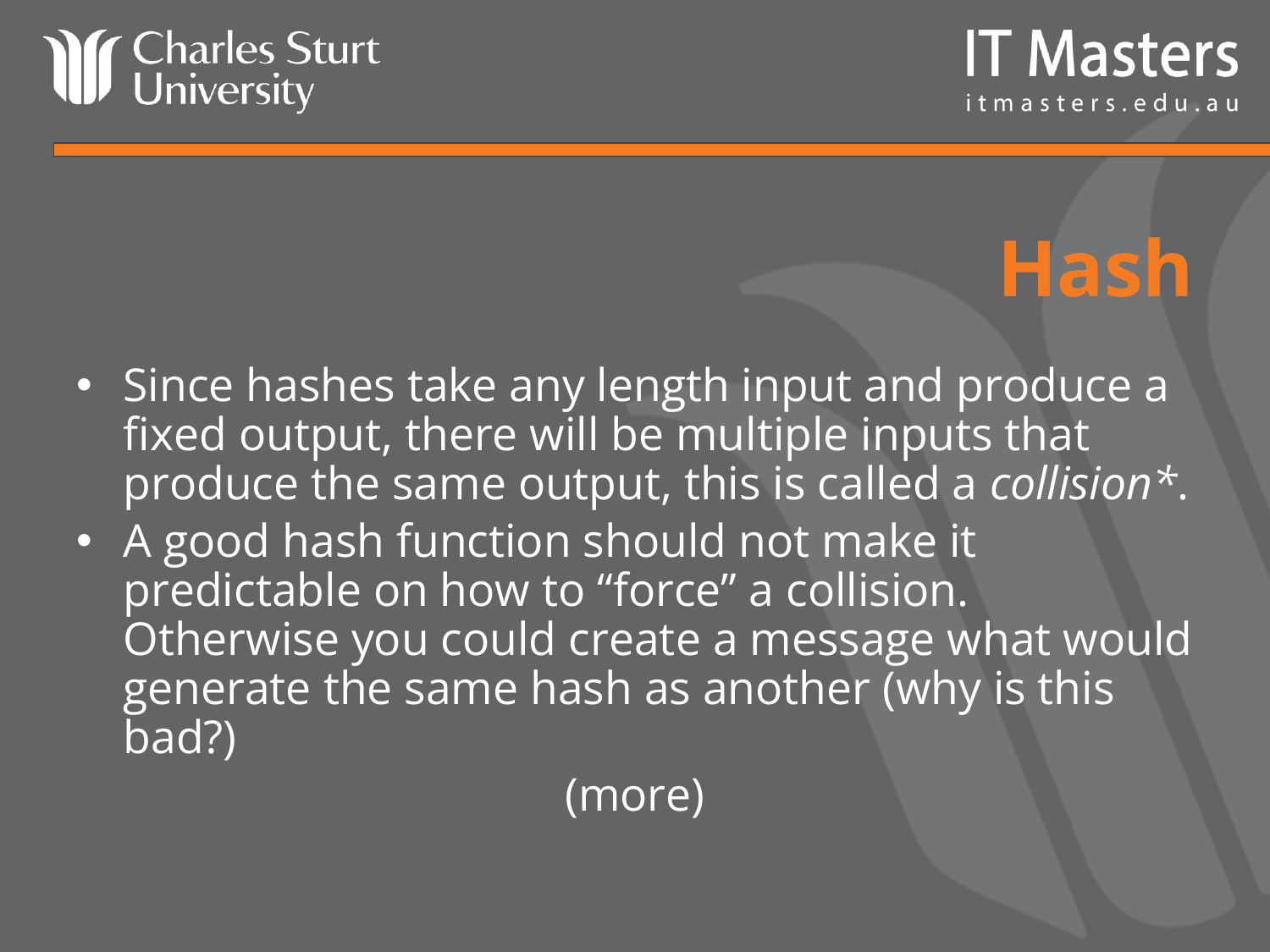

# Hash
Since hashes take any length input and produce a fixed output, there will be multiple inputs that produce the same output, this is called a collision*.
A good hash function should not make it predictable on how to “force” a collision. Otherwise you could create a message what would generate the same hash as another (why is this bad?)
(more)